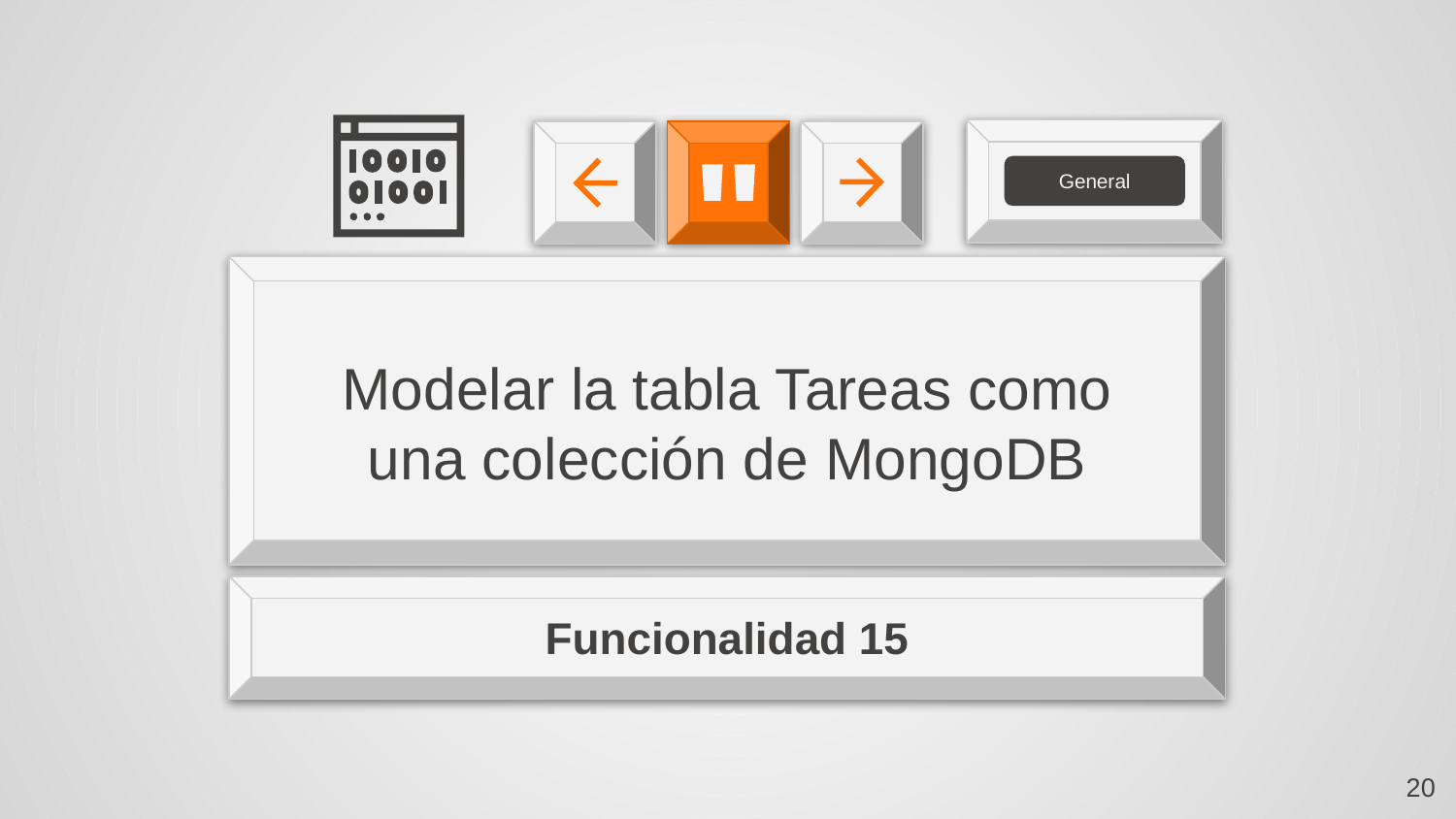

General
Modelar la tabla Tareas como una colección de MongoDB
# Funcionalidad 15
20